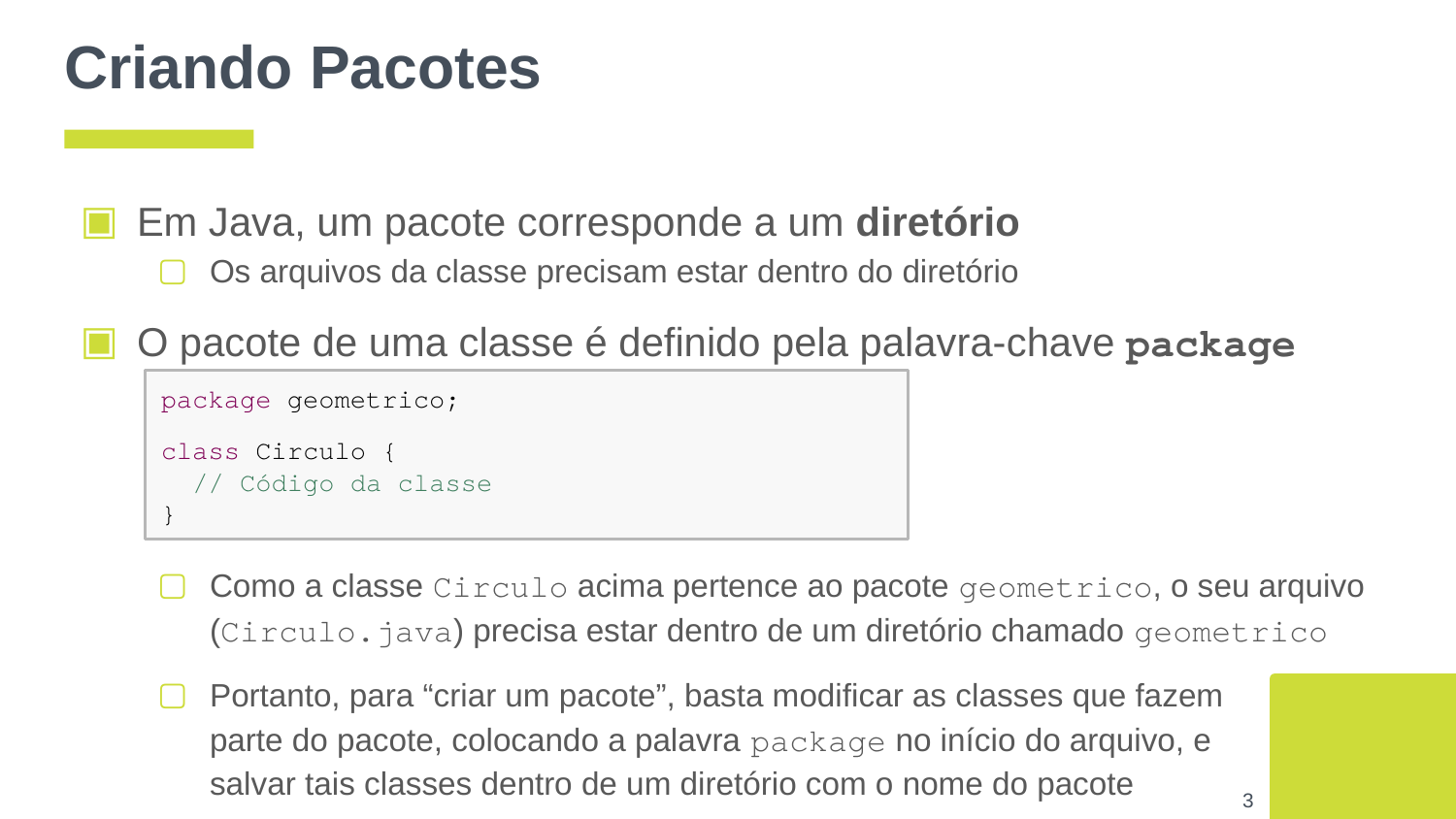

# Criando Pacotes
Em Java, um pacote corresponde a um diretório
Os arquivos da classe precisam estar dentro do diretório
O pacote de uma classe é definido pela palavra-chave package
package geometrico;
class Circulo {
  // Código da classe
}

Como a classe Circulo acima pertence ao pacote geometrico, o seu arquivo (Circulo.java) precisa estar dentro de um diretório chamado geometrico
Portanto, para “criar um pacote”, basta modificar as classes que fazem
parte do pacote, colocando a palavra package no início do arquivo, e
salvar tais classes dentro de um diretório com o nome do pacote
3